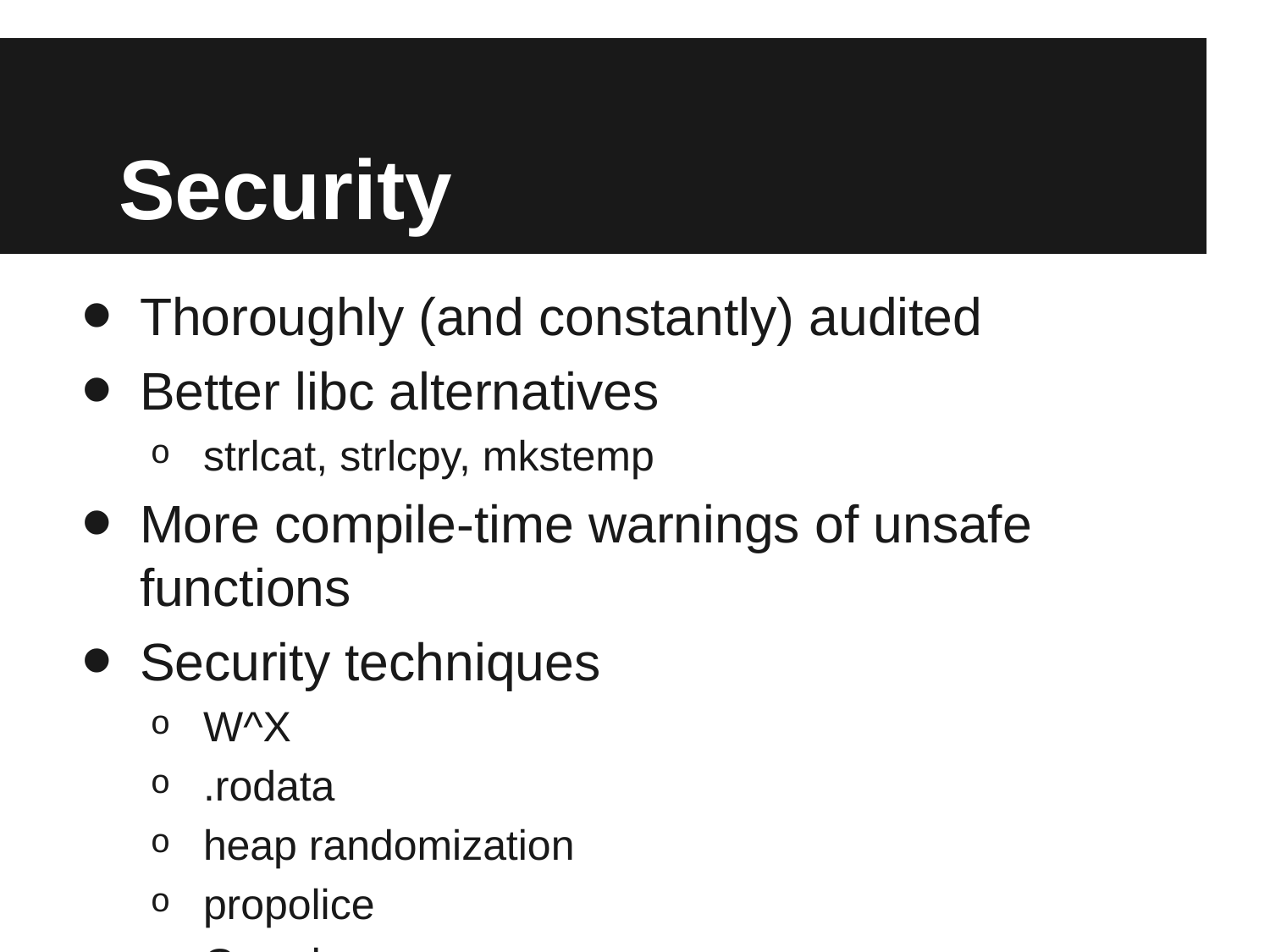

# Security
Thoroughly (and constantly) audited
Better libc alternatives
strlcat, strlcpy, mkstemp
More compile-time warnings of unsafe functions
Security techniques
W^X
.rodata
heap randomization
propolice
Guard pages